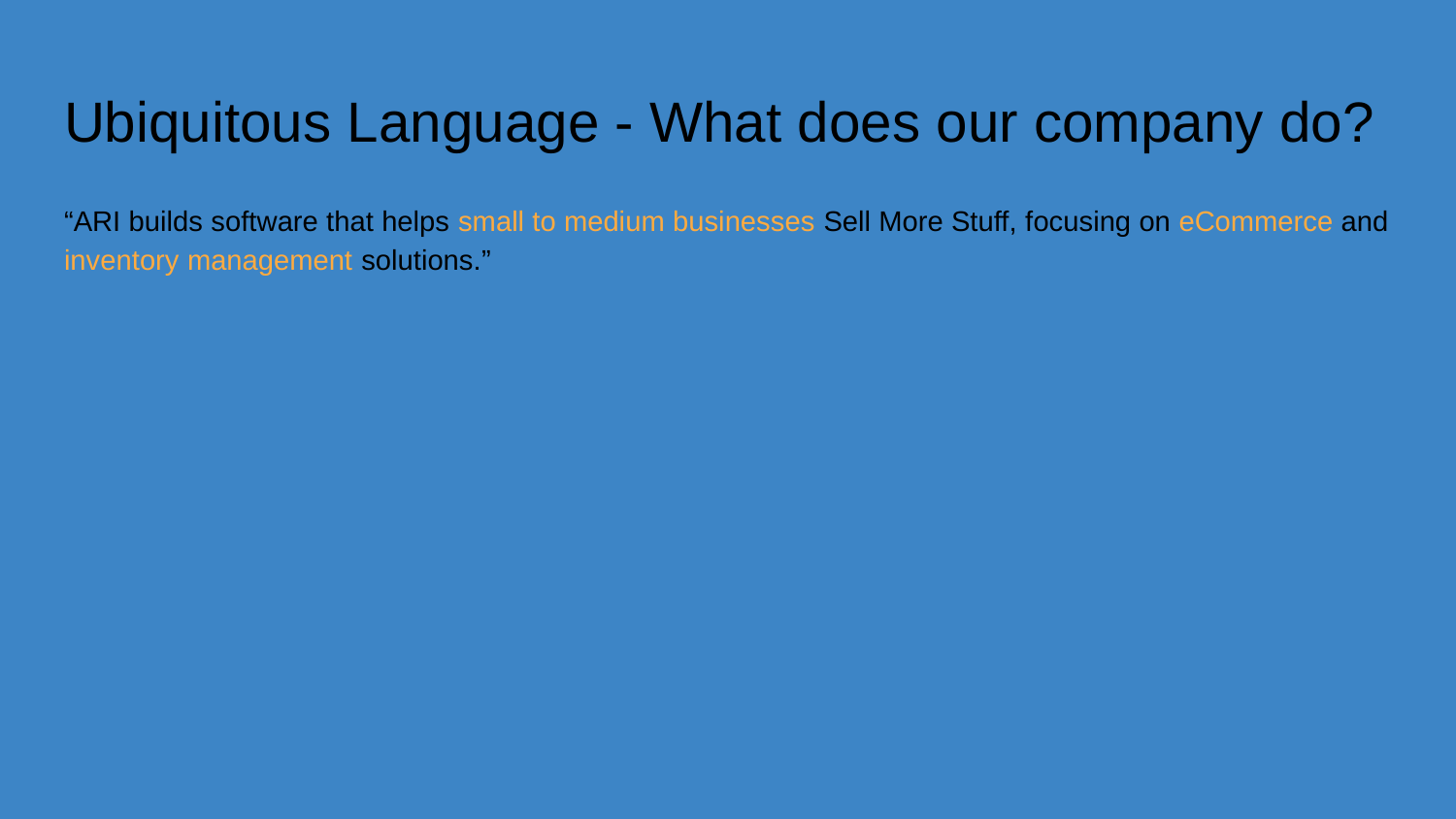

# Ubiquitous Language - What does our company do?
“ARI builds software that helps small to medium businesses Sell More Stuff, focusing on eCommerce and inventory management solutions.”